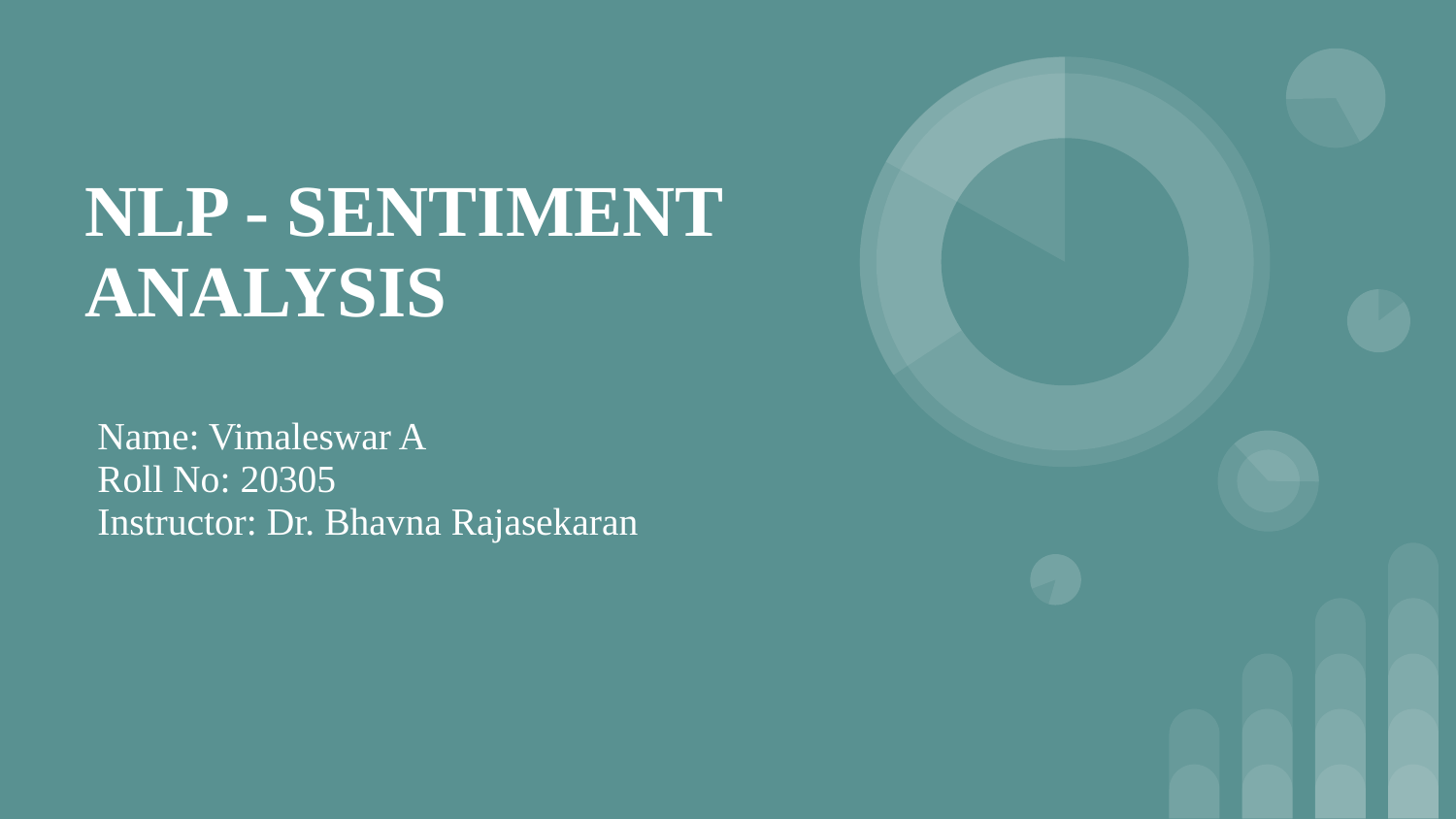

# NLP - SENTIMENT ANALYSIS
Name: Vimaleswar A
Roll No: 20305
Instructor: Dr. Bhavna Rajasekaran